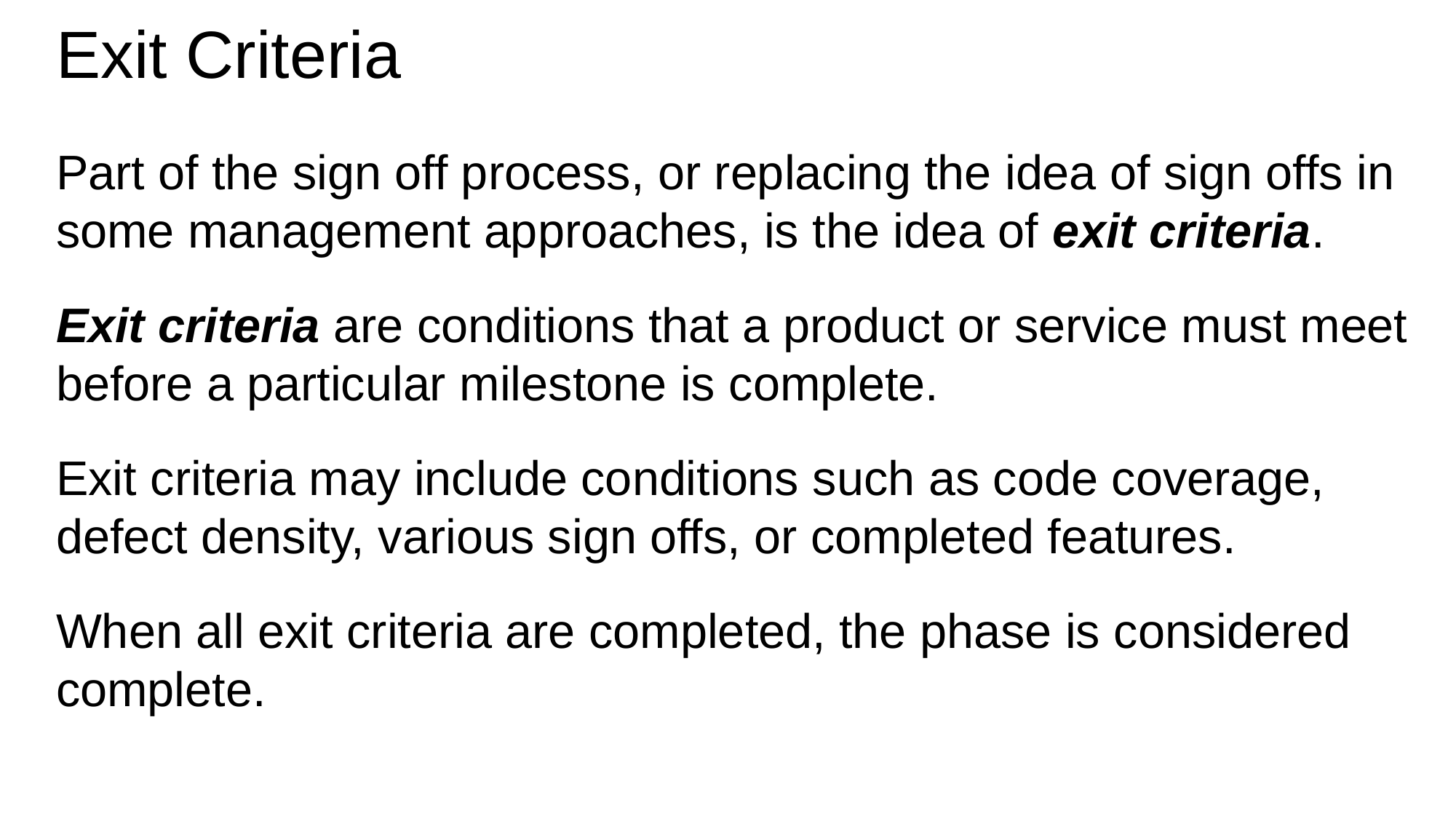

# Exit Criteria
Part of the sign off process, or replacing the idea of sign offs in some management approaches, is the idea of exit criteria.
Exit criteria are conditions that a product or service must meet before a particular milestone is complete.
Exit criteria may include conditions such as code coverage, defect density, various sign offs, or completed features.
When all exit criteria are completed, the phase is considered complete.